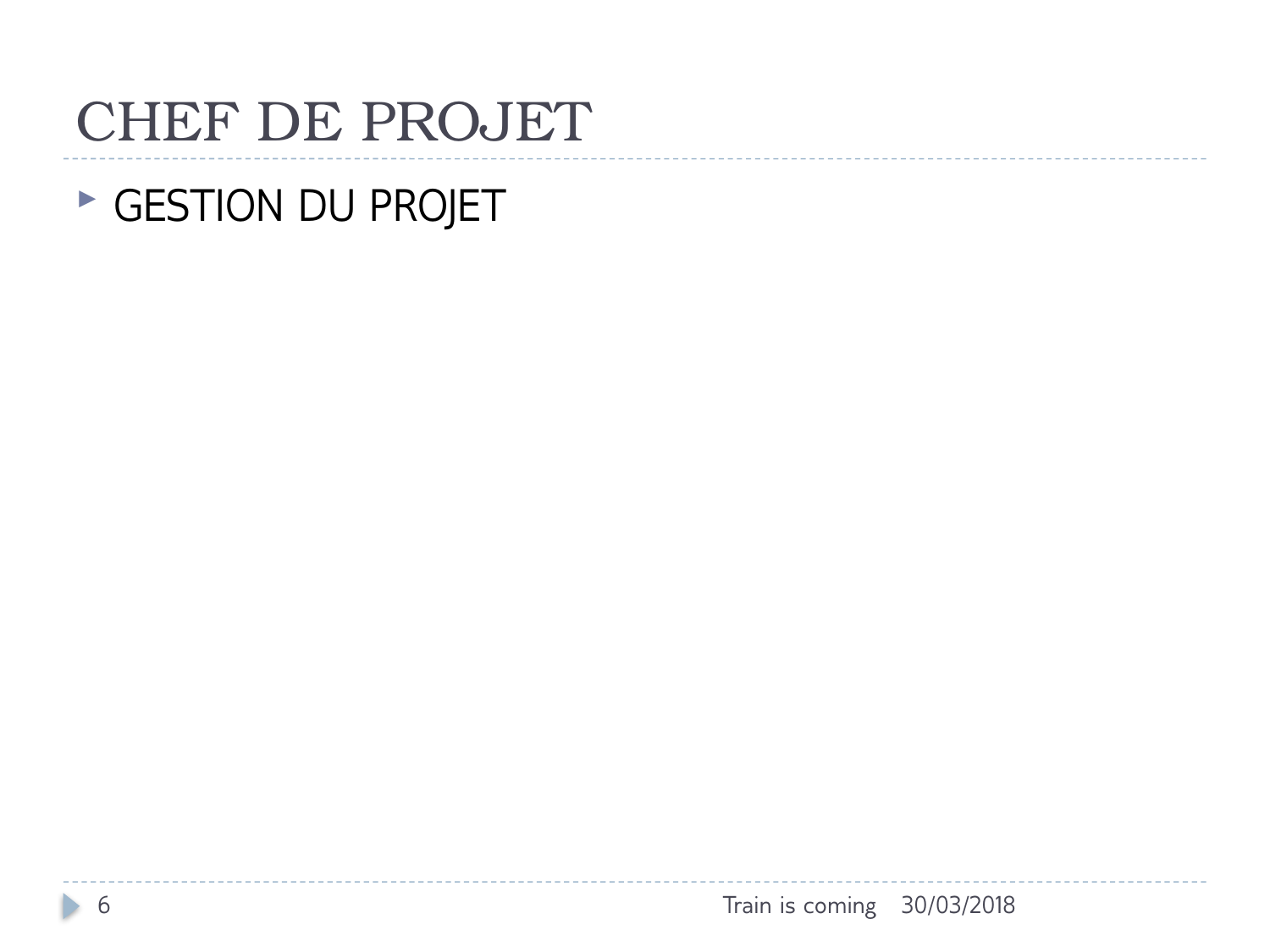

# CHEF DE PROJET
GESTION DU PROJET
6
Train is coming
30/03/2018